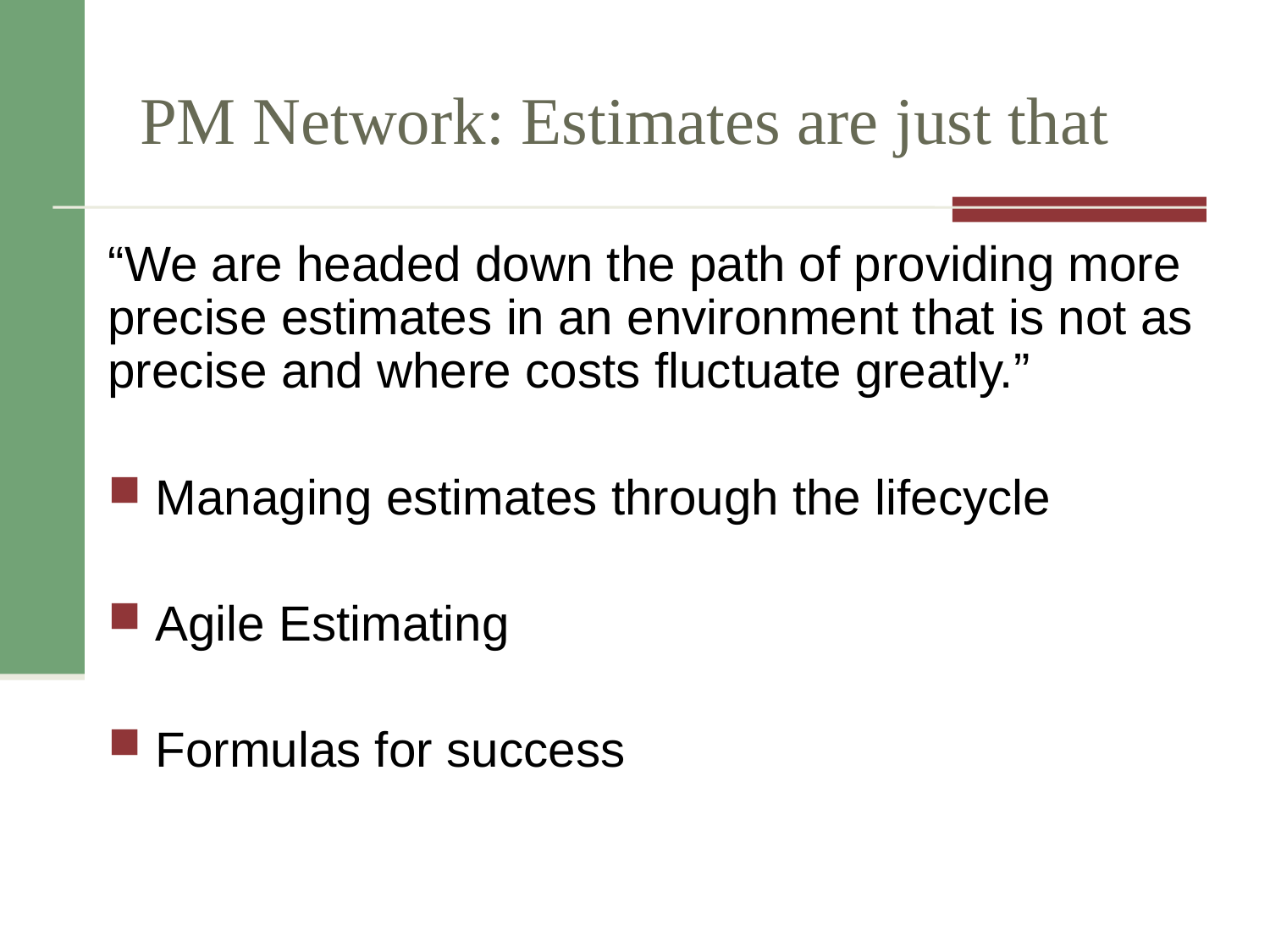

# PM Network: Estimates are just that
“We are headed down the path of providing more precise estimates in an environment that is not as precise and where costs fluctuate greatly.”

Managing estimates through the lifecycle

Agile Estimating

Formulas for success